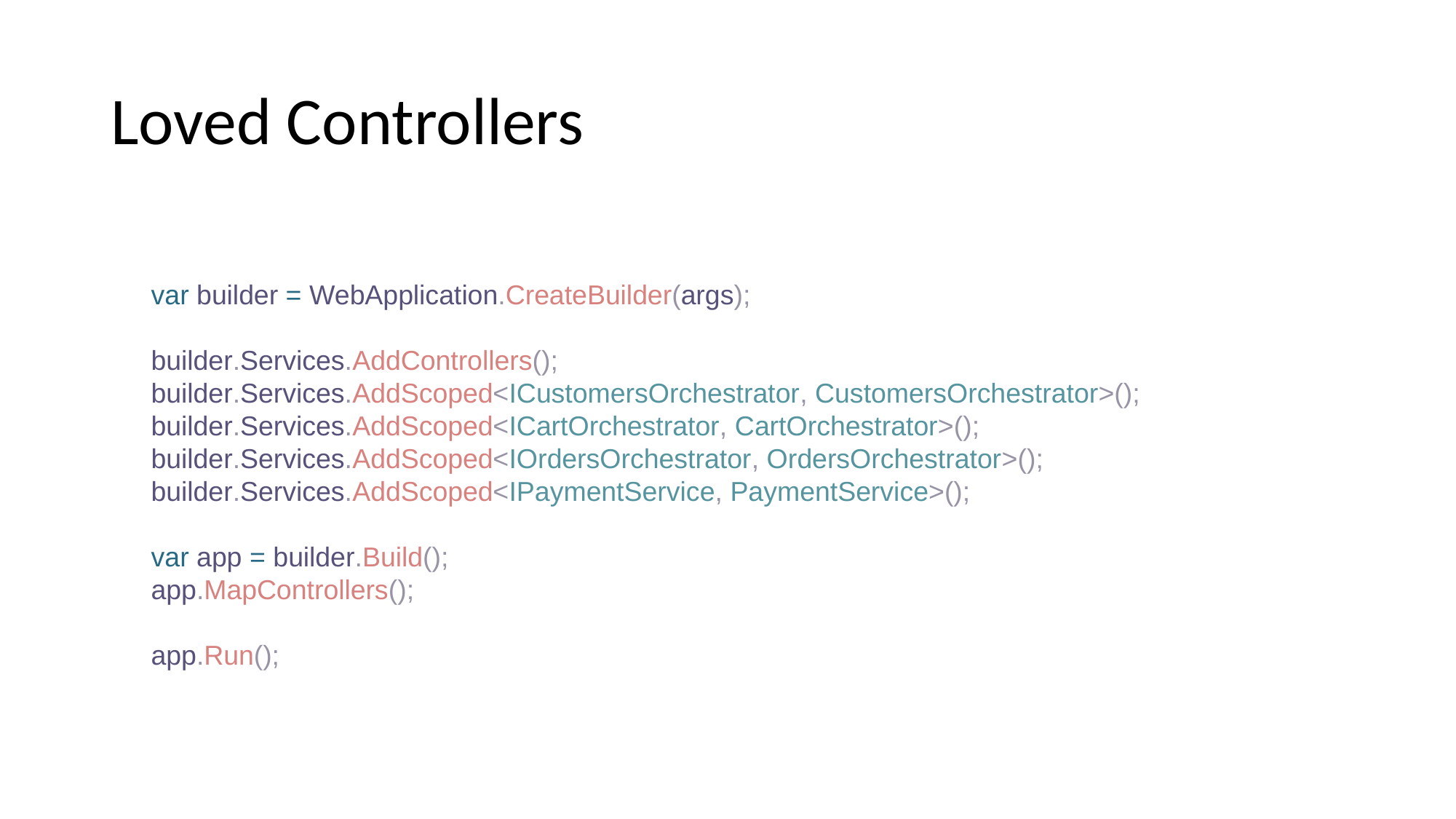

# Loved Controllers
var builder = WebApplication.CreateBuilder(args);

builder.Services.AddControllers();
builder.Services.AddScoped<ICustomersOrchestrator, CustomersOrchestrator>();
builder.Services.AddScoped<ICartOrchestrator, CartOrchestrator>();
builder.Services.AddScoped<IOrdersOrchestrator, OrdersOrchestrator>();
builder.Services.AddScoped<IPaymentService, PaymentService>();

var app = builder.Build();
app.MapControllers();

app.Run();